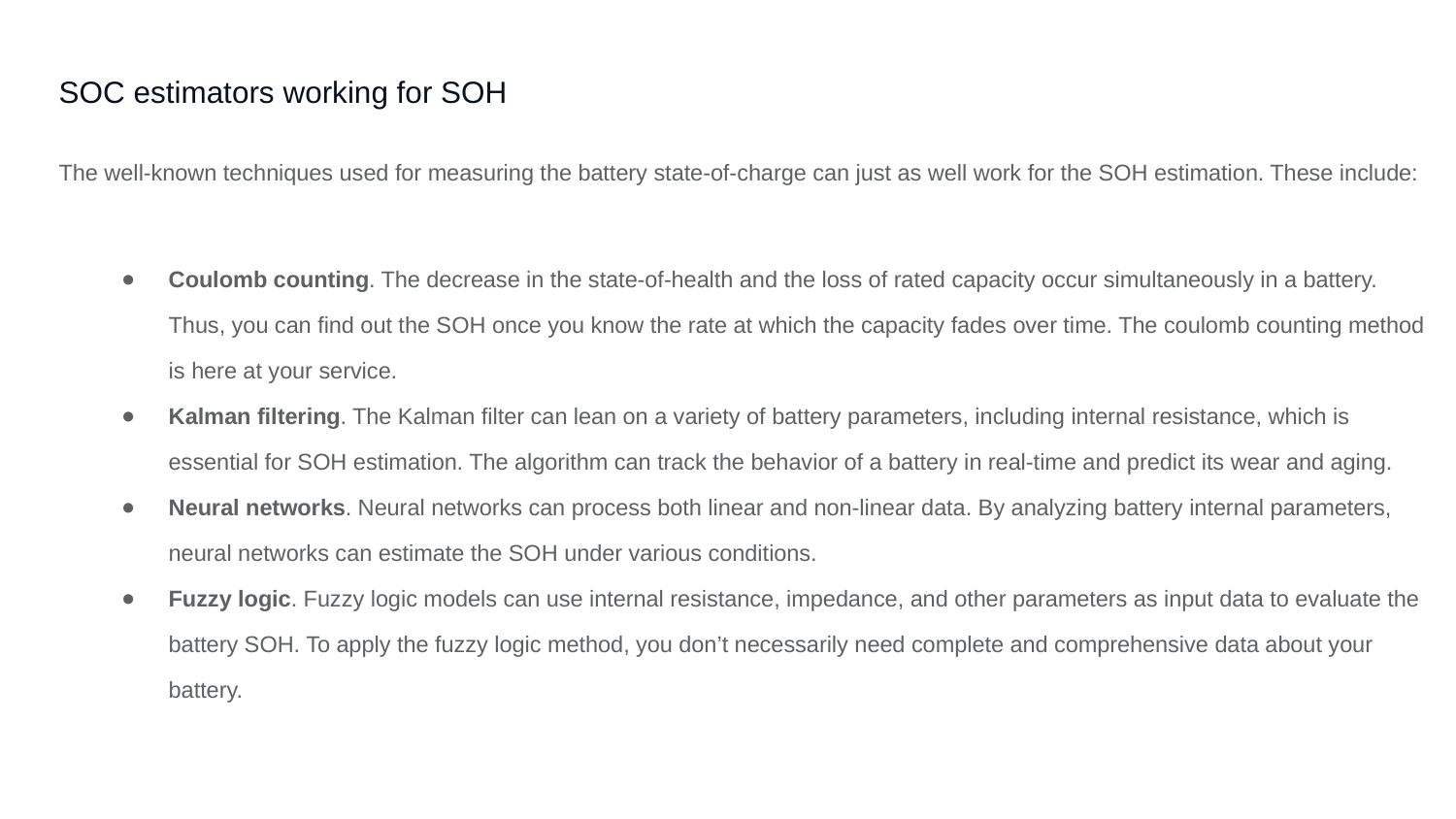

SOC estimators working for SOH
The well-known techniques used for measuring the battery state-of-charge can just as well work for the SOH estimation. These include:
Coulomb counting. The decrease in the state-of-health and the loss of rated capacity occur simultaneously in a battery. Thus, you can find out the SOH once you know the rate at which the capacity fades over time. The coulomb counting method is here at your service.
Kalman filtering. The Kalman filter can lean on a variety of battery parameters, including internal resistance, which is essential for SOH estimation. The algorithm can track the behavior of a battery in real-time and predict its wear and aging.
Neural networks. Neural networks can process both linear and non-linear data. By analyzing battery internal parameters, neural networks can estimate the SOH under various conditions.
Fuzzy logic. Fuzzy logic models can use internal resistance, impedance, and other parameters as input data to evaluate the battery SOH. To apply the fuzzy logic method, you don’t necessarily need complete and comprehensive data about your battery.